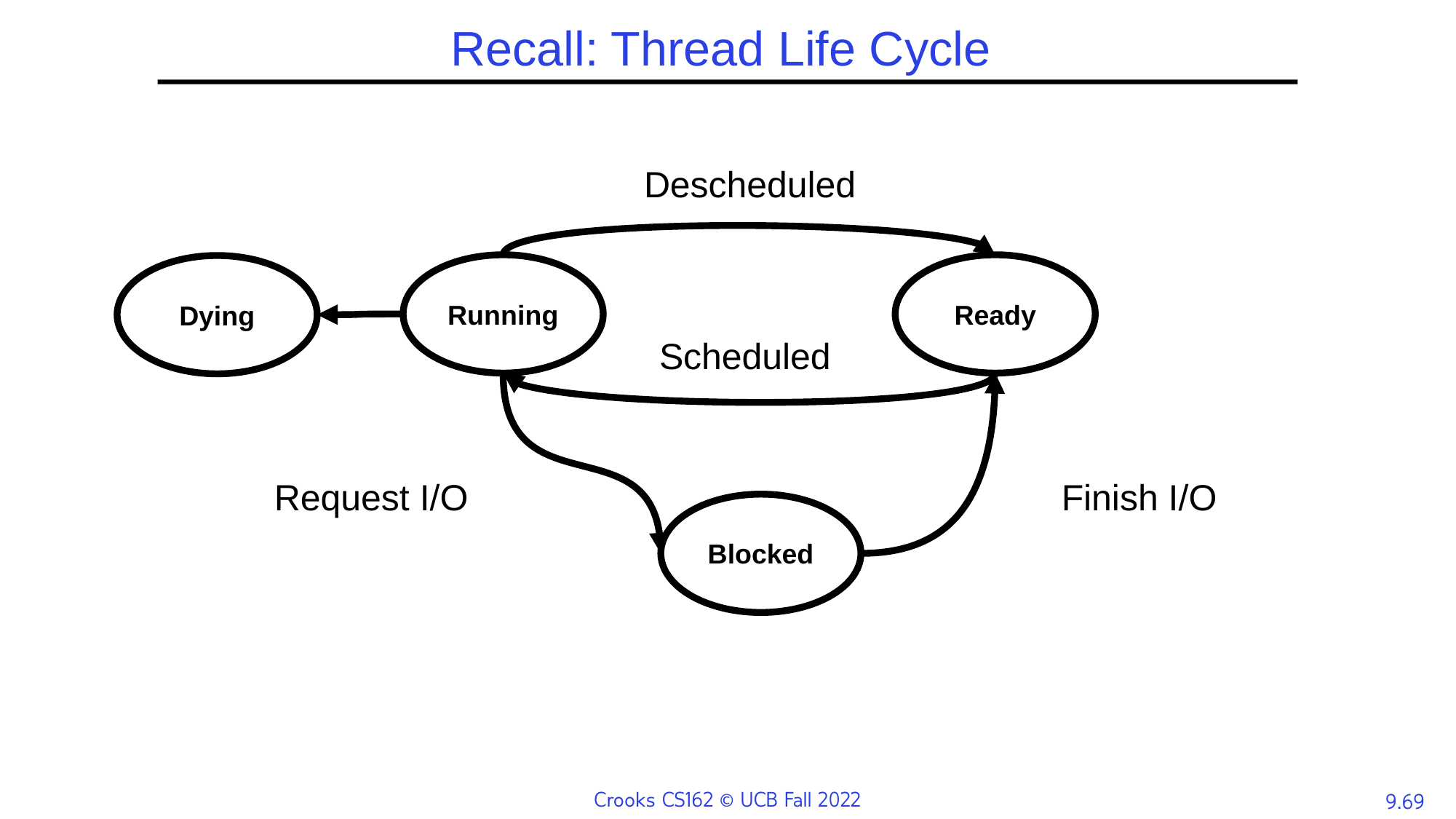

# Recall: Thread Life Cycle
Descheduled
Running
Ready
Dying
Scheduled
Request I/O
Finish I/O
Blocked